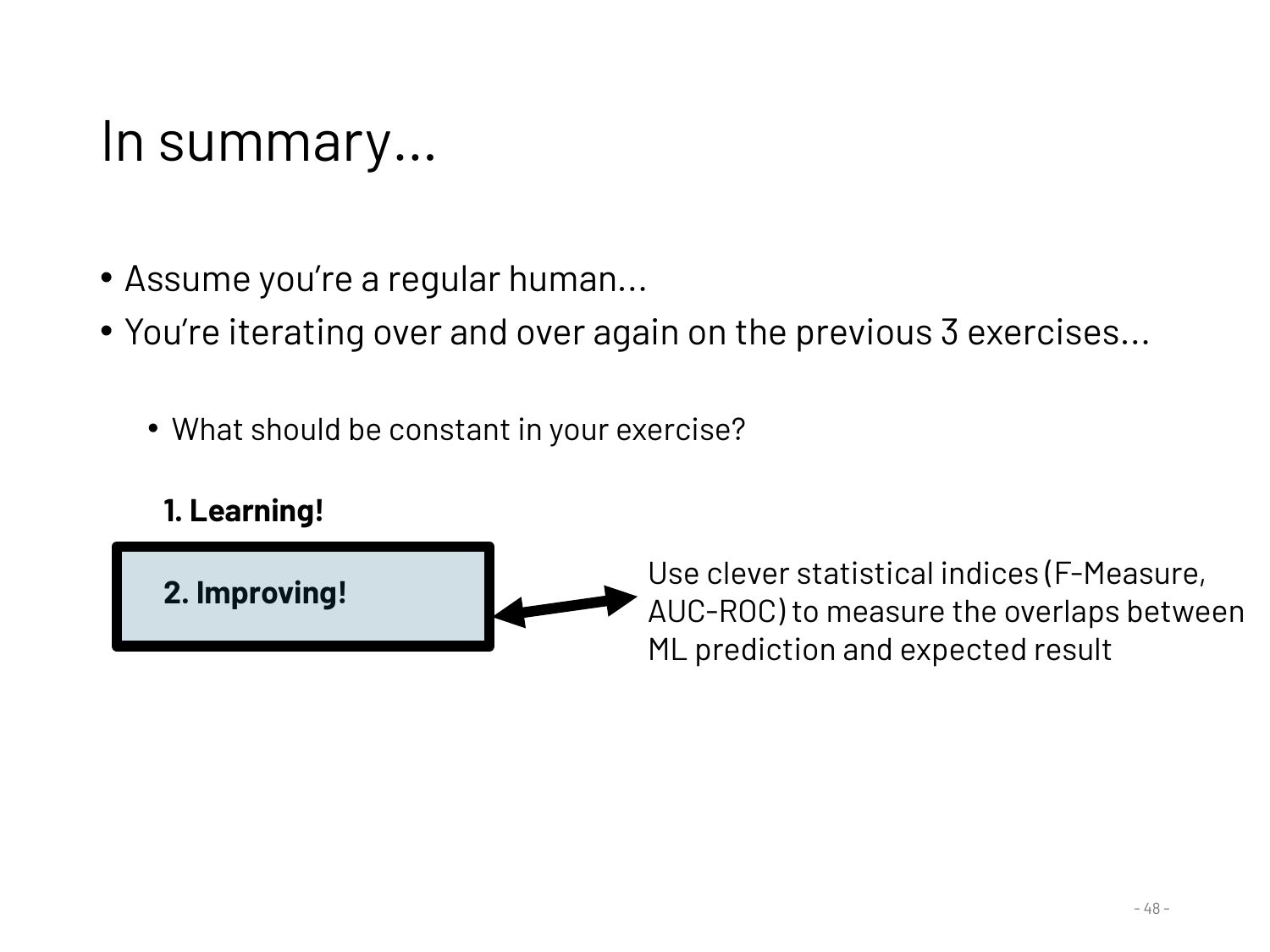

# In summary…
Assume you’re a regular human...
You’re iterating over and over again on the previous 3 exercises...

What should be constant in your exercise?

1. Learning!

2. Improving!
Use clever statistical indices (F-Measure, AUC-ROC) to measure the overlaps between ML prediction and expected result

- 48 -